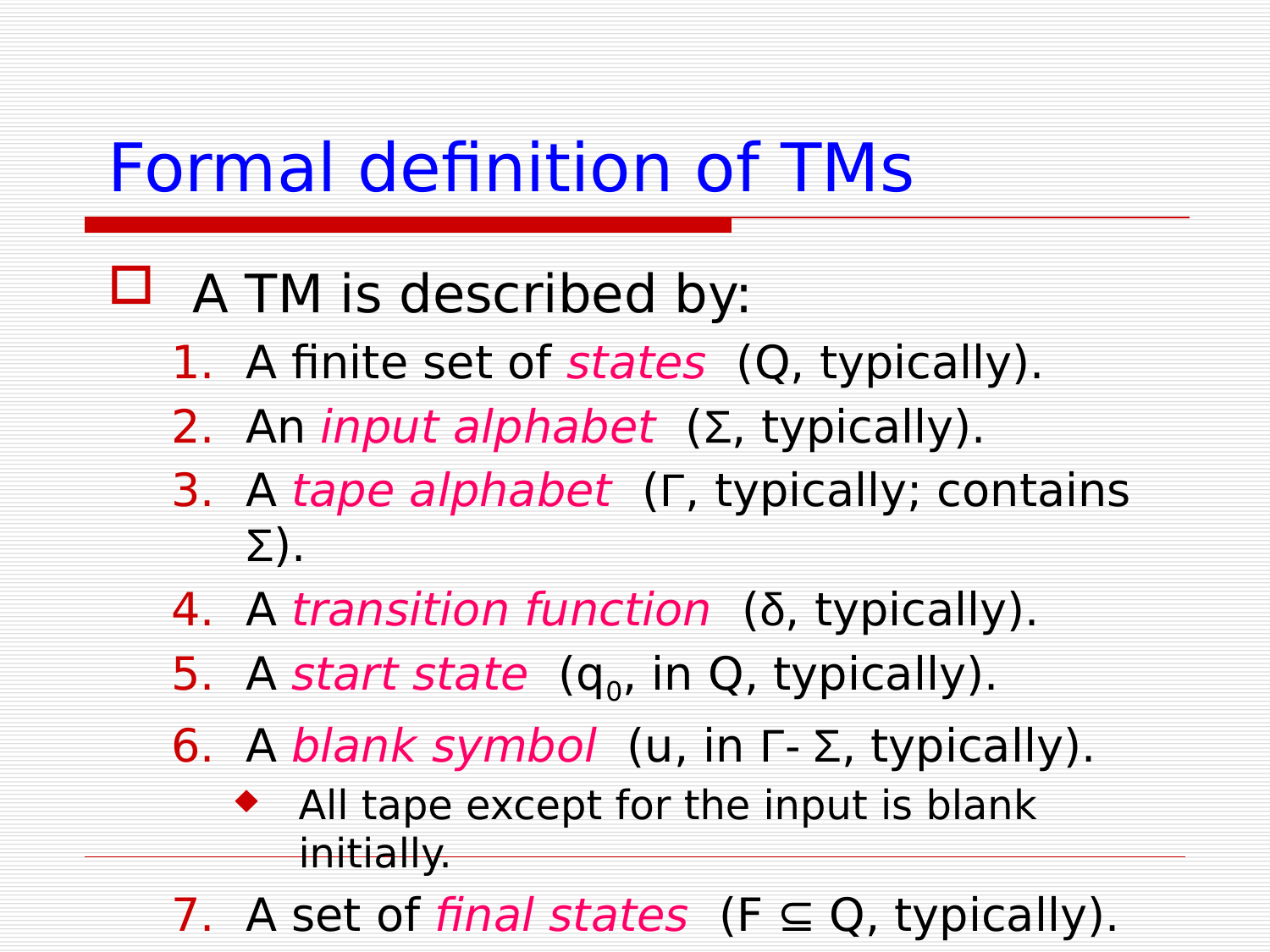

# Formal definition of TMs
A TM is described by:
A finite set of states  (Q, typically).
An input alphabet  (Σ, typically).
A tape alphabet  (Γ, typically; contains Σ).
A transition function  (δ, typically).
A start state  (q0, in Q, typically).
A blank symbol  (u, in Γ- Σ, typically).
All tape except for the input is blank initially.
A set of final states  (F ⊆ Q, typically).